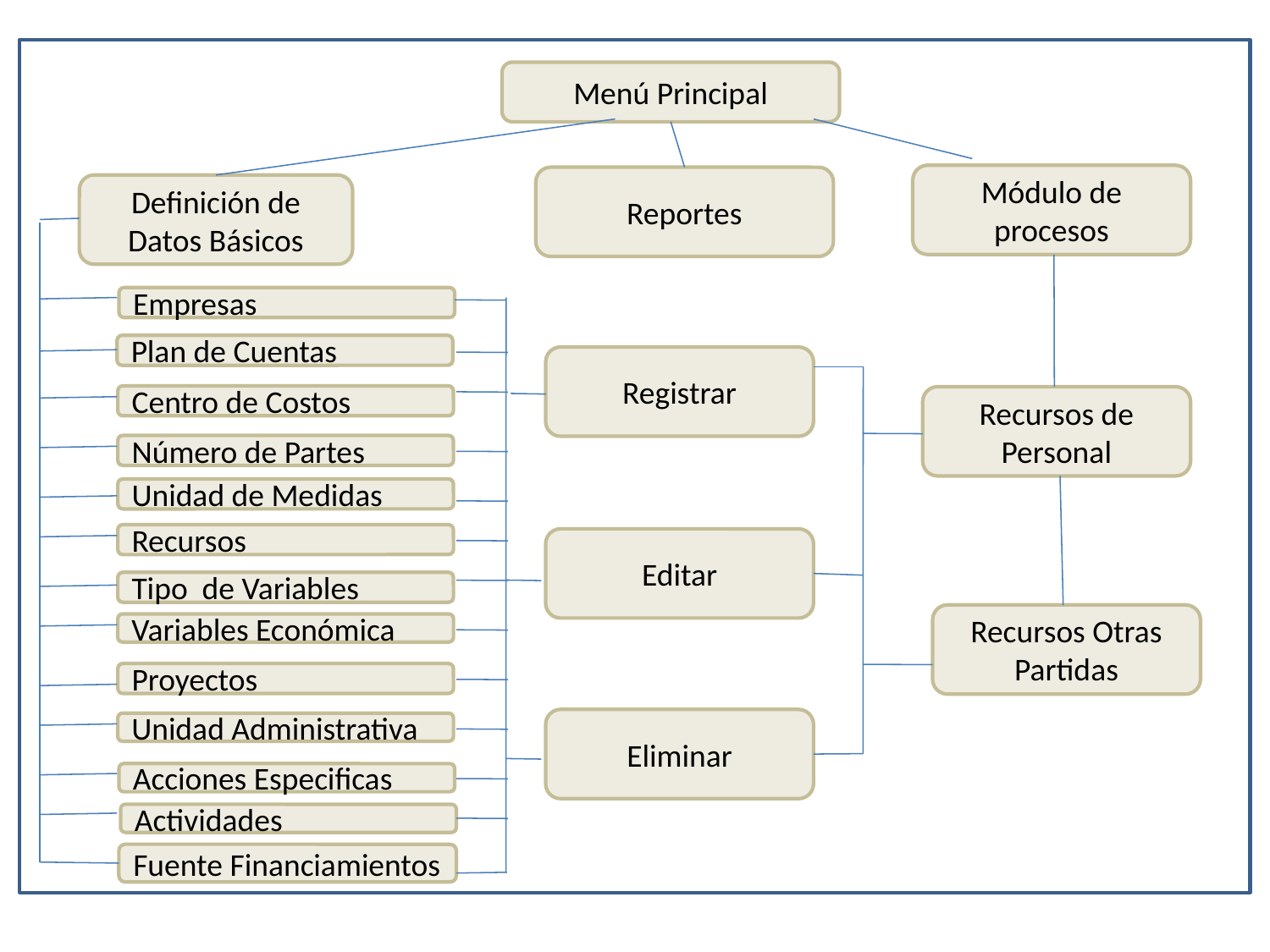

Menú Principal
Módulo de procesos
Reportes
Definición de Datos Básicos
Empresas
Plan de Cuentas
Registrar
Centro de Costos
Número de Partes
Unidad de Medidas
Recursos
Editar
Tipo  de Variables
Variables Económica
Proyectos
Eliminar
Unidad Administrativa
Acciones Especificas
Actividades
Fuente Financiamientos
Recursos de Personal
Recursos Otras Partidas